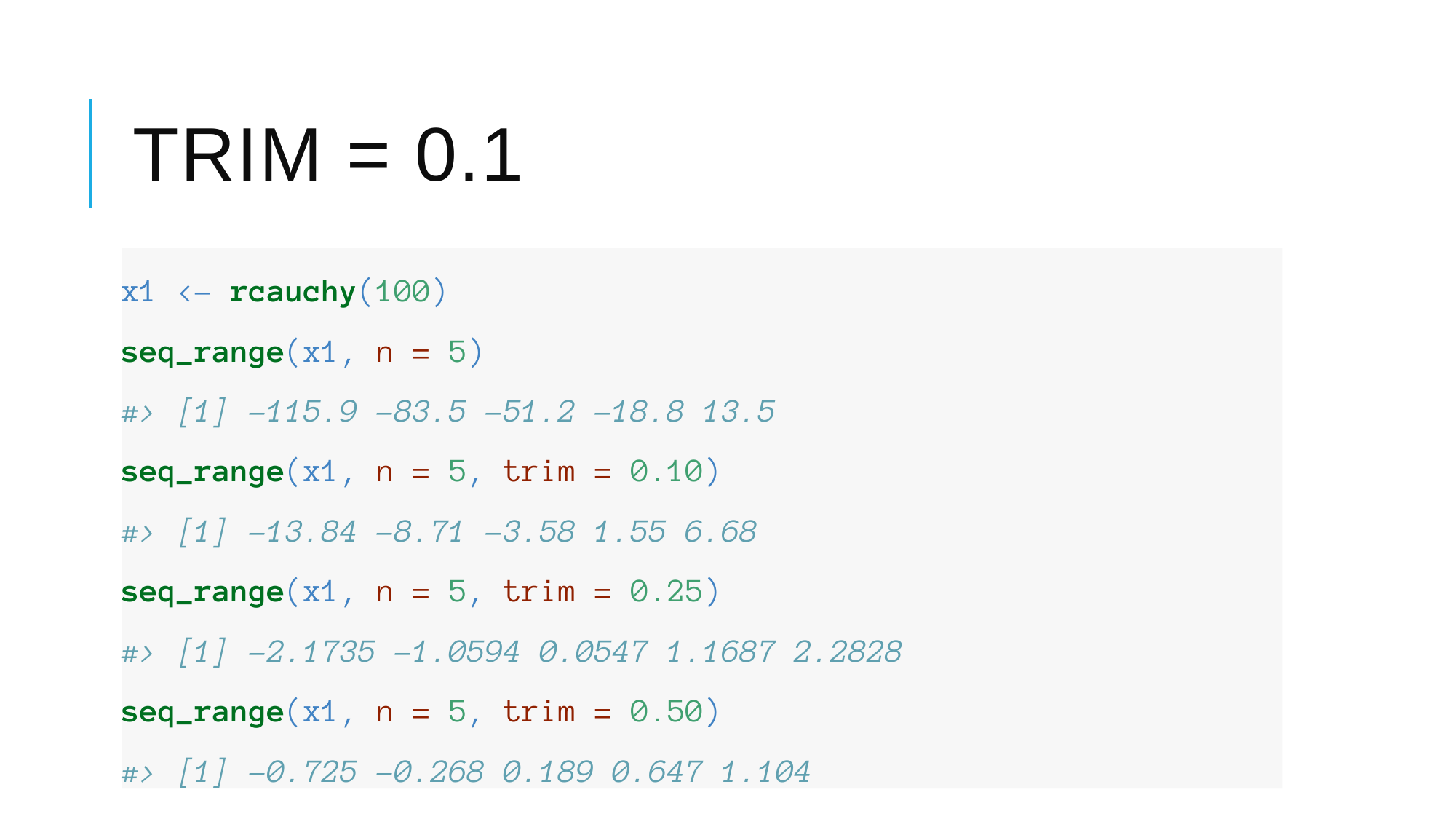

# Trim = 0.1
x1 <- rcauchy(100)
seq_range(x1, n = 5)
#> [1] -115.9 -83.5 -51.2 -18.8 13.5
seq_range(x1, n = 5, trim = 0.10)
#> [1] -13.84 -8.71 -3.58 1.55 6.68
seq_range(x1, n = 5, trim = 0.25)
#> [1] -2.1735 -1.0594 0.0547 1.1687 2.2828
seq_range(x1, n = 5, trim = 0.50)
#> [1] -0.725 -0.268 0.189 0.647 1.104